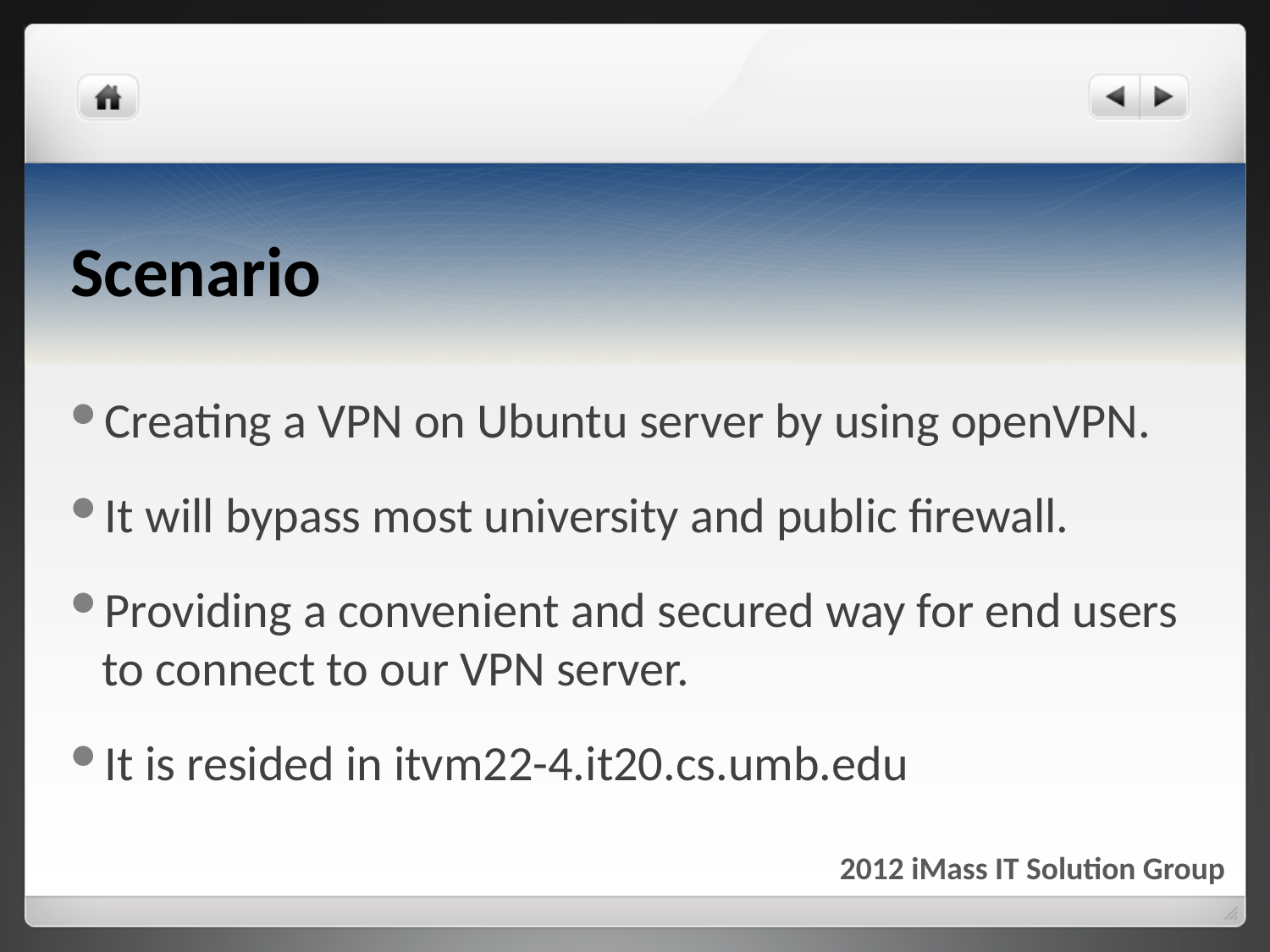

# Scenario
Creating a VPN on Ubuntu server by using openVPN.
It will bypass most university and public firewall.
Providing a convenient and secured way for end users to connect to our VPN server.
It is resided in itvm22-4.it20.cs.umb.edu
2012 iMass IT Solution Group